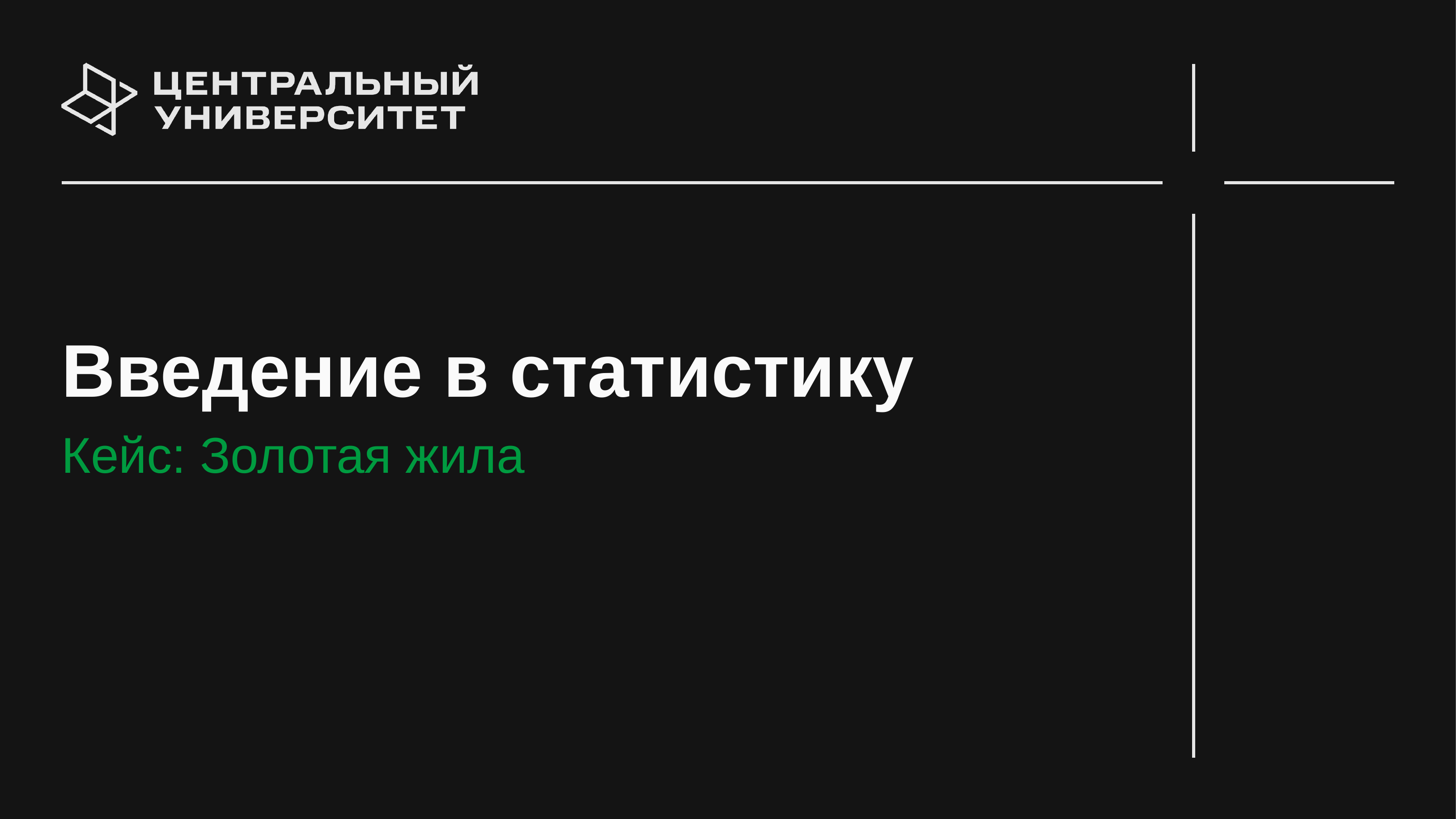

# Введение в статистику
Кейс: Золотая жила